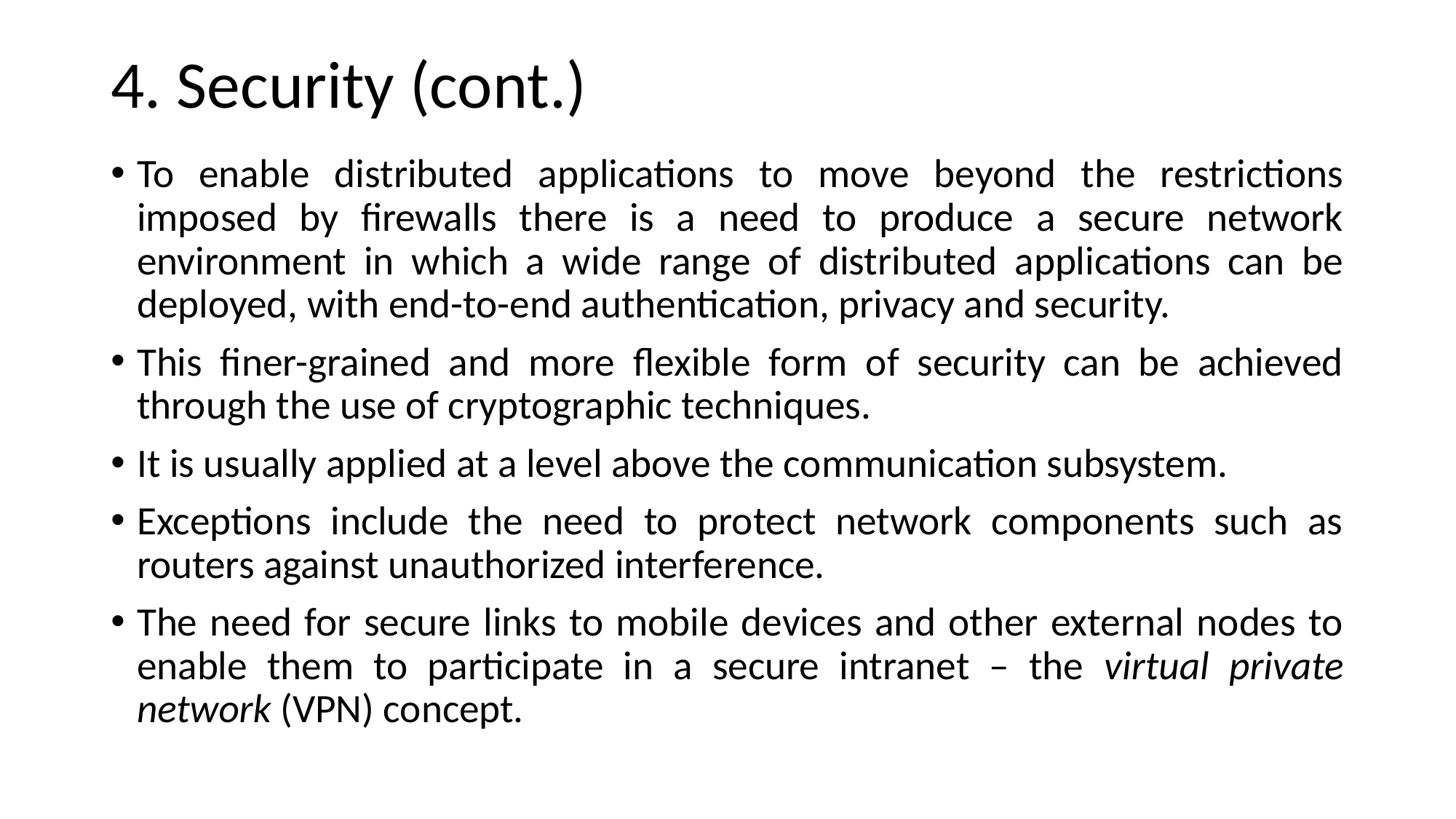

# 4. Security (cont.)
To enable distributed applications to move beyond the restrictions imposed by firewalls there is a need to produce a secure network environment in which a wide range of distributed applications can be deployed, with end-to-end authentication, privacy and security.
This finer-grained and more flexible form of security can be achieved through the use of cryptographic techniques.
It is usually applied at a level above the communication subsystem.
Exceptions include the need to protect network components such as routers against unauthorized interference.
The need for secure links to mobile devices and other external nodes to enable them to participate in a secure intranet – the virtual private network (VPN) concept.